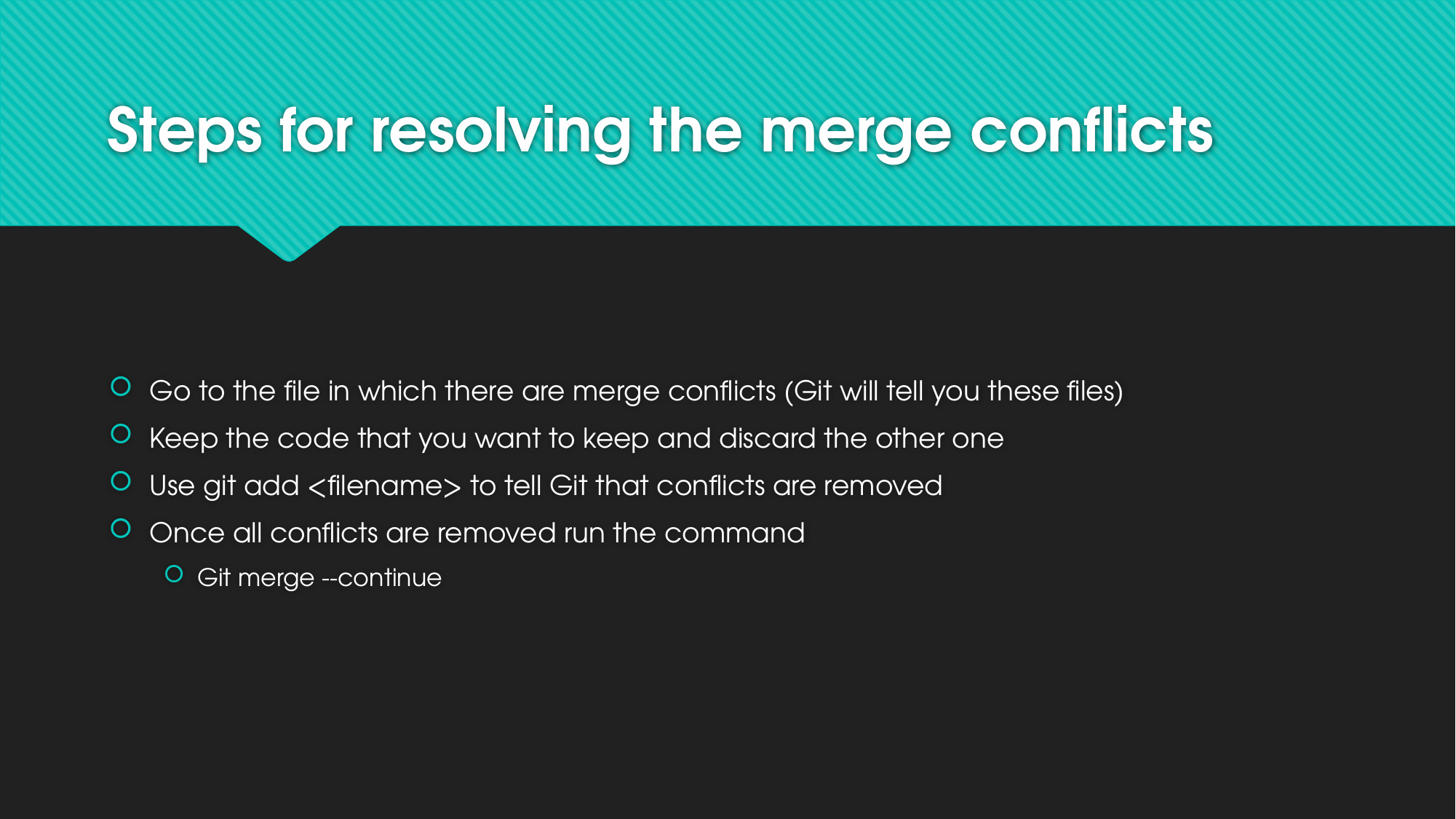

# Steps for resolving the merge conflicts
Go to the file in which there are merge conflicts (Git will tell you these files)
Keep the code that you want to keep and discard the other one
Use git add <filename> to tell Git that conflicts are removed
Once all conflicts are removed run the command
Git merge --continue